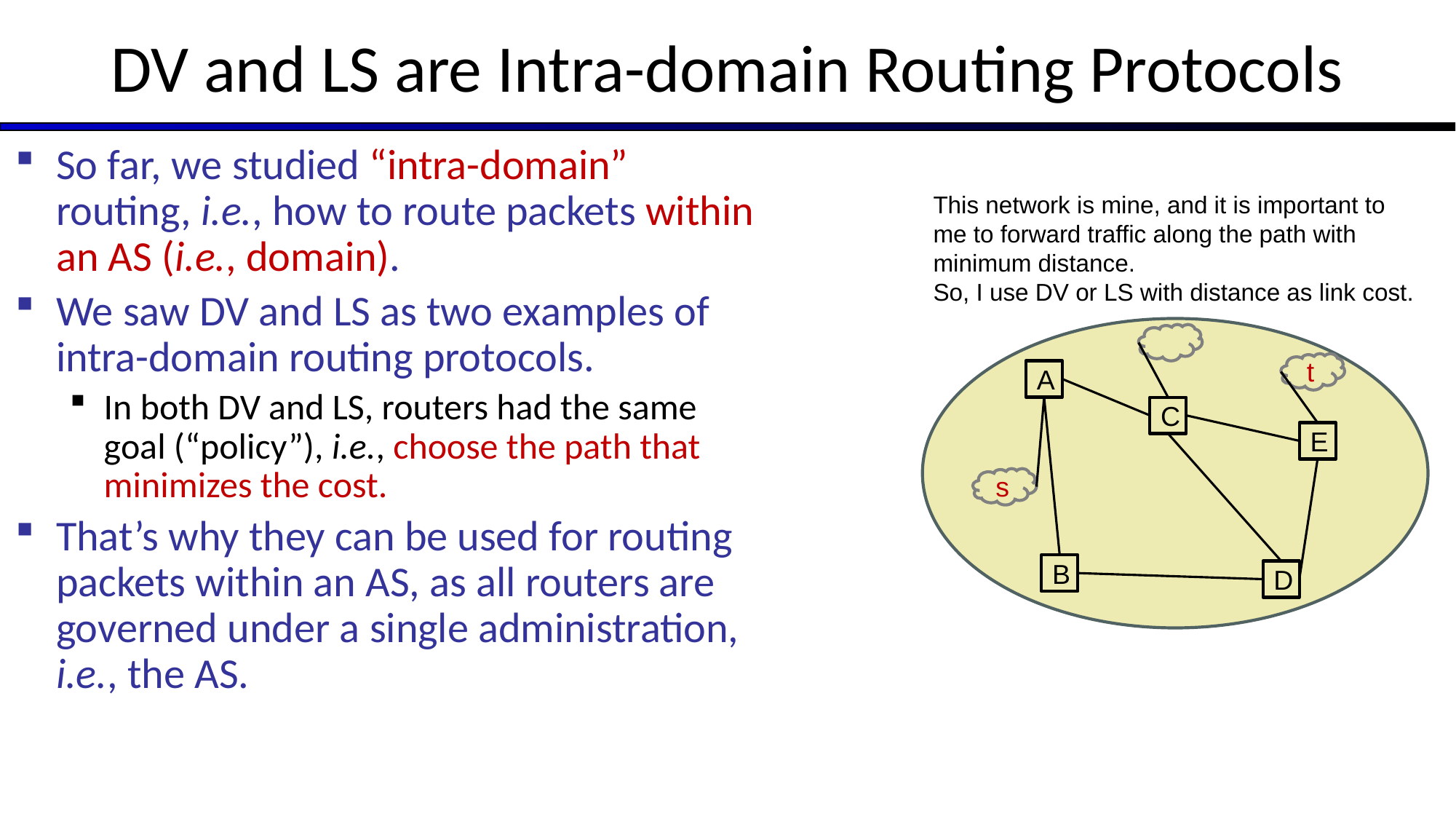

# DV and LS are Intra-domain Routing Protocols
So far, we studied “intra-domain” routing, i.e., how to route packets within an AS (i.e., domain).
We saw DV and LS as two examples of intra-domain routing protocols.
In both DV and LS, routers had the same goal (“policy”), i.e., choose the path that minimizes the cost.
That’s why they can be used for routing packets within an AS, as all routers are governed under a single administration, i.e., the AS.

This network is mine, and it is important to me to forward traffic along the path with minimum distance.
So, I use DV or LS with distance as link cost.

t
A
C
E
s
B
D